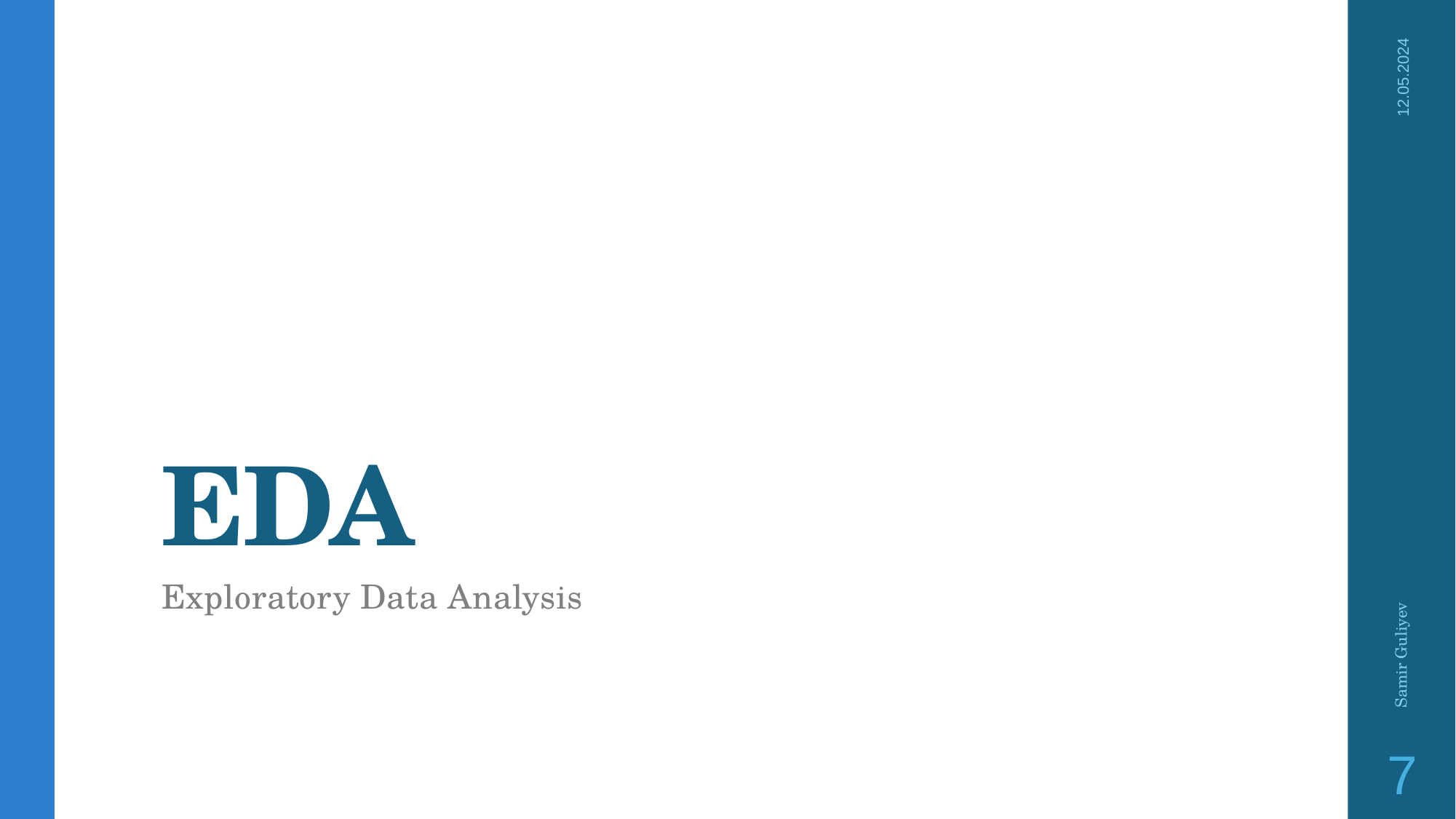

12.05.2024
# EDA
Samir Guliyev
Exploratory Data Analysis
7